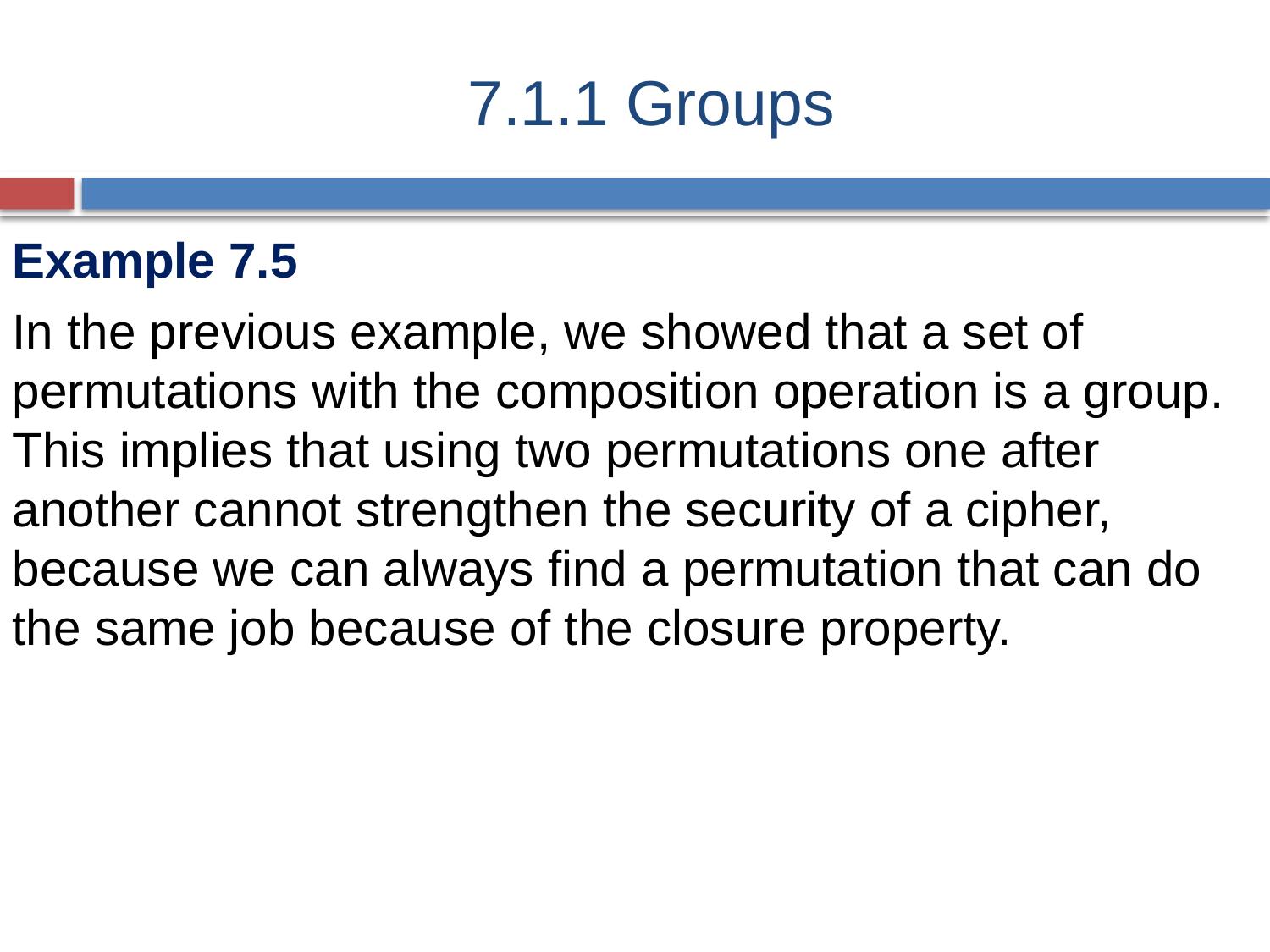

# 7.1.1 Groups

Example 7.5
In the previous example, we showed that a set of permutations with the composition operation is a group. This implies that using two permutations one after another cannot strengthen the security of a cipher, because we can always find a permutation that can do the same job because of the closure property.